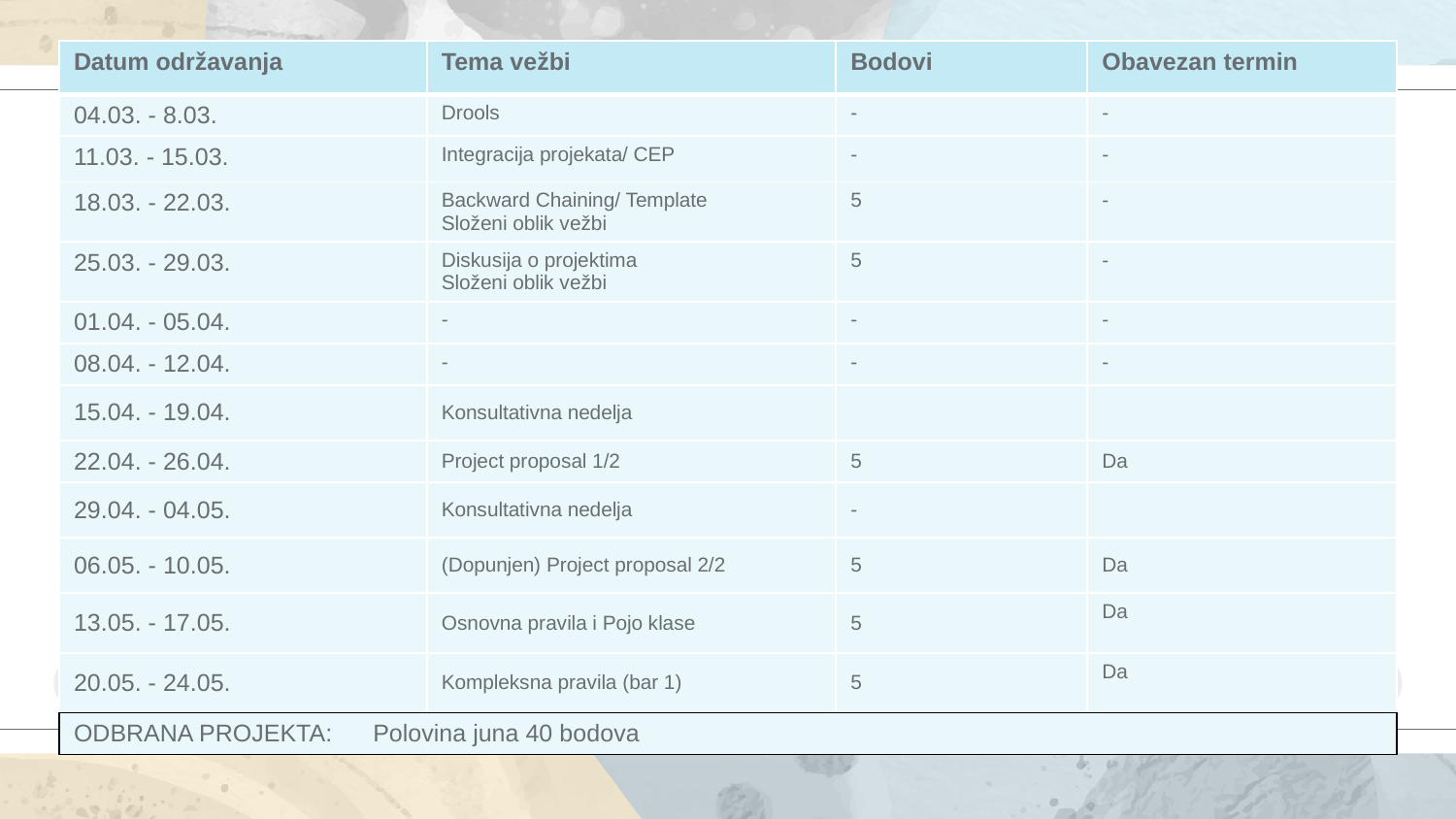

| Datum održavanja | Tema vežbi | Bodovi | Obavezan termin |
| --- | --- | --- | --- |
| 04.03. - 8.03. | Drools | - | - |
| 11.03. - 15.03. | Integracija projekata/ CEP | - | - |
| 18.03. - 22.03. | Backward Chaining/ Template Složeni oblik vežbi | 5 | - |
| 25.03. - 29.03. | Diskusija o projektima Složeni oblik vežbi | 5 | - |
| 01.04. - 05.04. | - | - | - |
| 08.04. - 12.04. | - | - | - |
| 15.04. - 19.04. | Konsultativna nedelja |  |  |
| 22.04. - 26.04. | Project proposal 1/2 | 5 | Da |
| 29.04. - 04.05. | Konsultativna nedelja | - |  |
| 06.05. - 10.05. | (Dopunjen) Project proposal 2/2 | 5 | Da |
| 13.05. - 17.05. | Osnovna pravila i Pojo klase | 5 | Da |
| 20.05. - 24.05. | Kompleksna pravila (bar 1) | 5 | Da |
| ODBRANA PROJEKTA: Polovina juna 40 bodova |  |  |  |